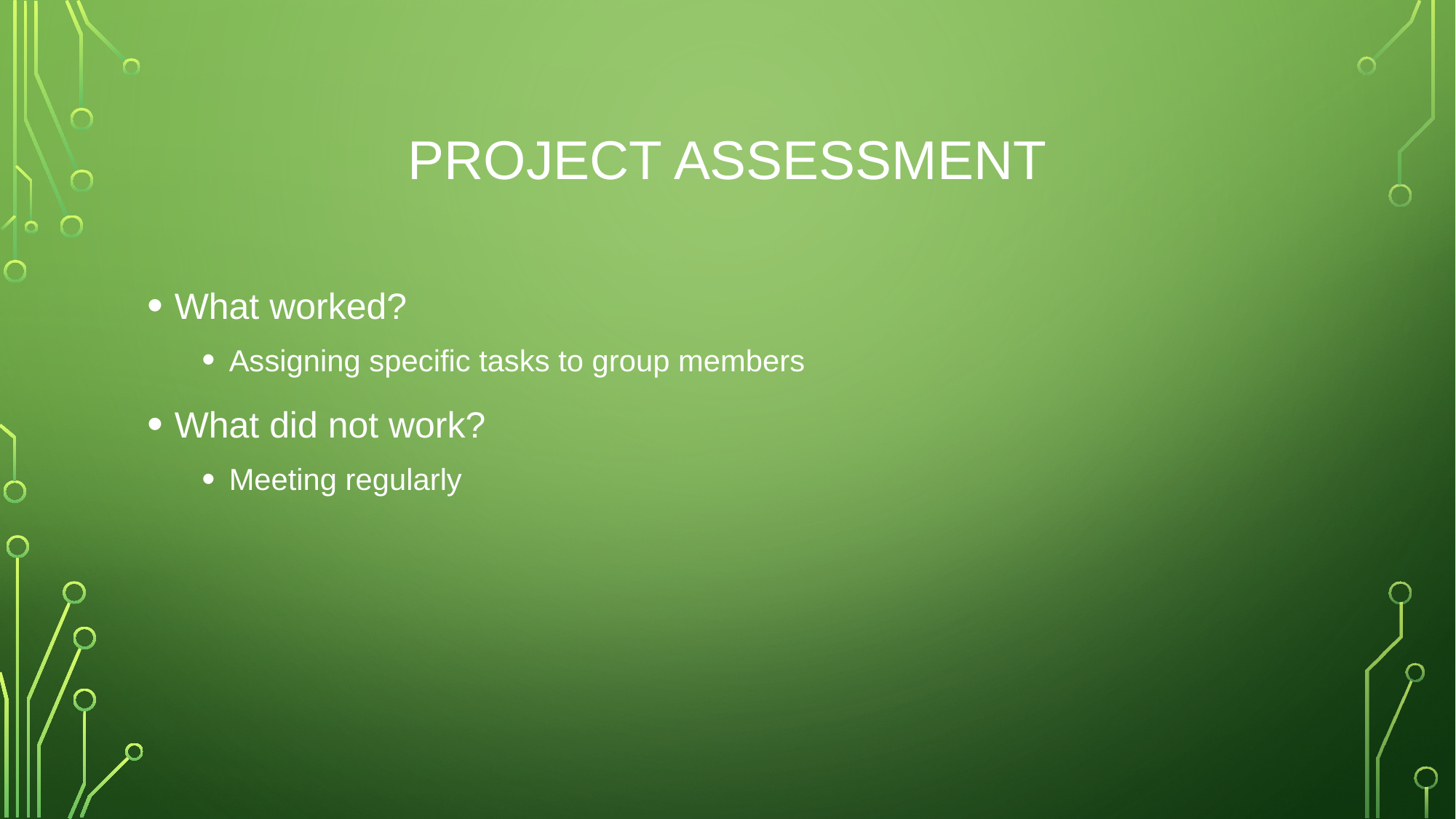

# Project assessment
What worked?
Assigning specific tasks to group members
What did not work?
Meeting regularly